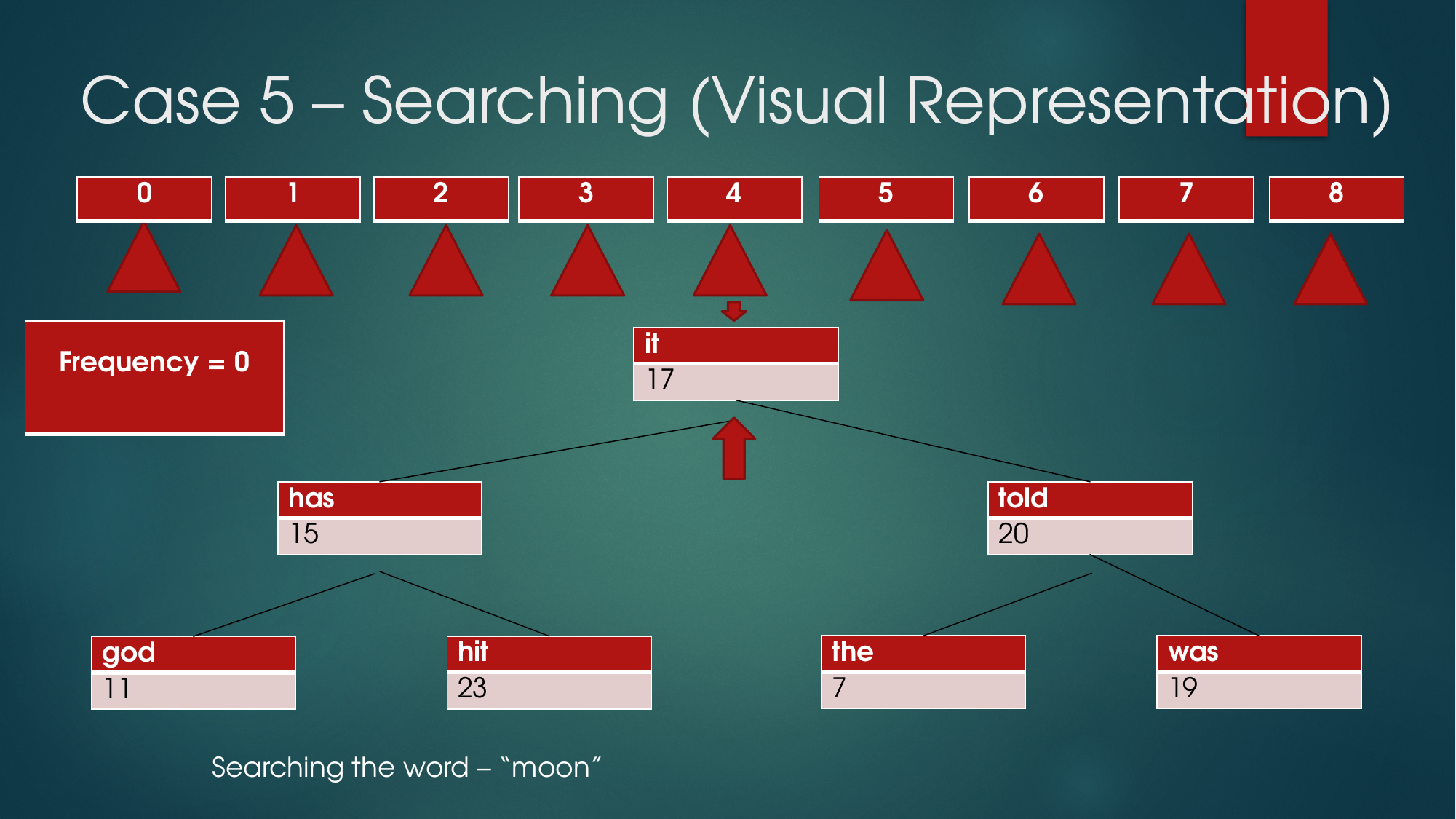

# Case 5 – Searching (Visual Representation)
| 0 |
| --- |
| 1 |
| --- |
| 2 |
| --- |
| 3 |
| --- |
| 4 |
| --- |
| 5 |
| --- |
| 6 |
| --- |
| 7 |
| --- |
| 8 |
| --- |

| Frequency = 0 |
| --- |
| it |
| --- |
| 17 |

| has |
| --- |
| 15 |
| told |
| --- |
| 20 |
| the |
| --- |
| 7 |
| was |
| --- |
| 19 |
| hit |
| --- |
| 23 |
| god |
| --- |
| 11 |
Searching the word – “moon”